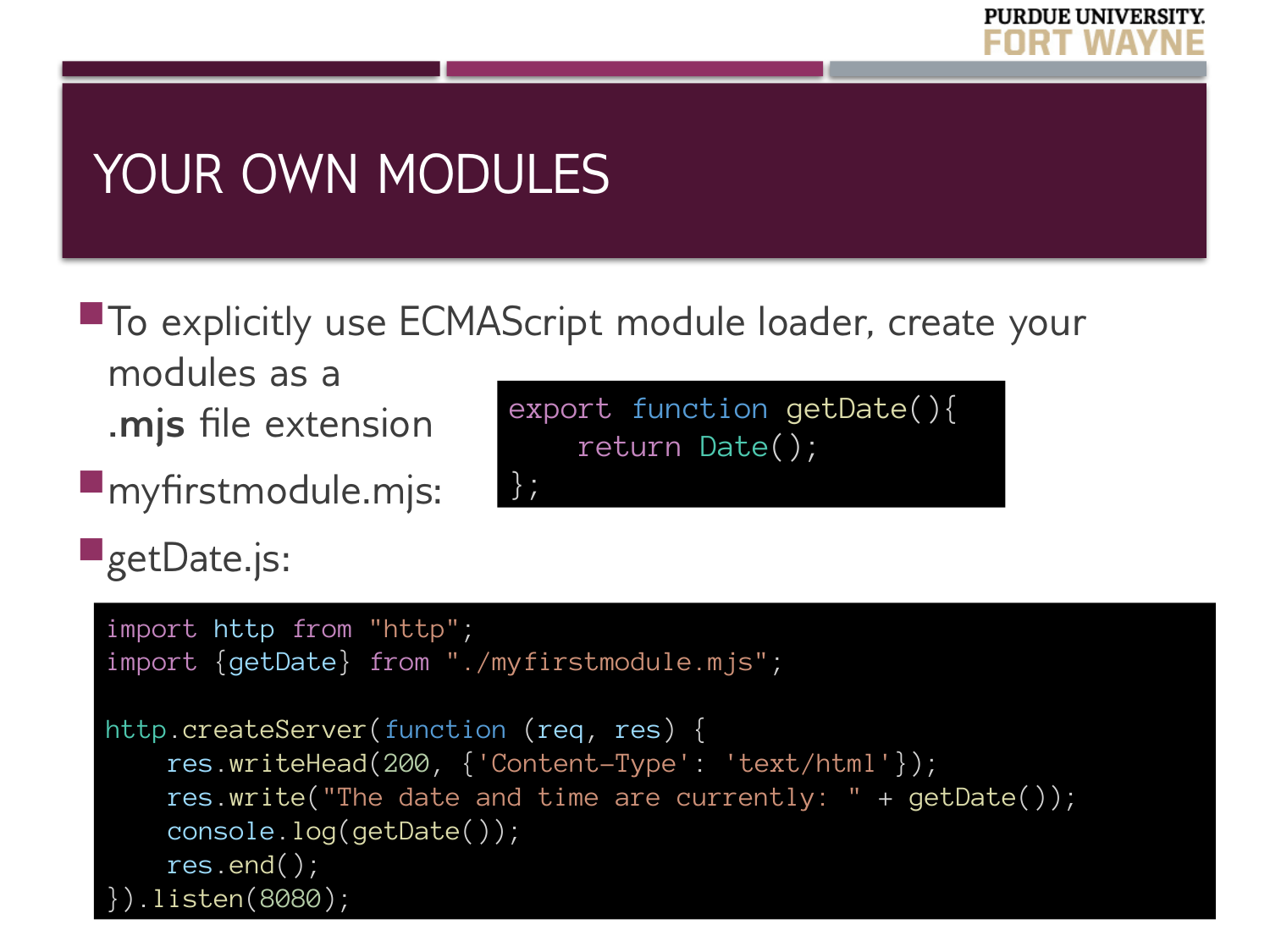

# Your Own Modules
To explicitly use ECMAScript module loader, create your modules as a
.mjs file extension
myfirstmodule.mjs:
getDate.js:

export function getDate(){
    return Date();
};
import http from "http";
import {getDate} from "./myfirstmodule.mjs";
http.createServer(function (req, res) {
    res.writeHead(200, {'Content-Type': 'text/html'});
    res.write("The date and time are currently: " + getDate());
    console.log(getDate());
    res.end();
}).listen(8080);
22